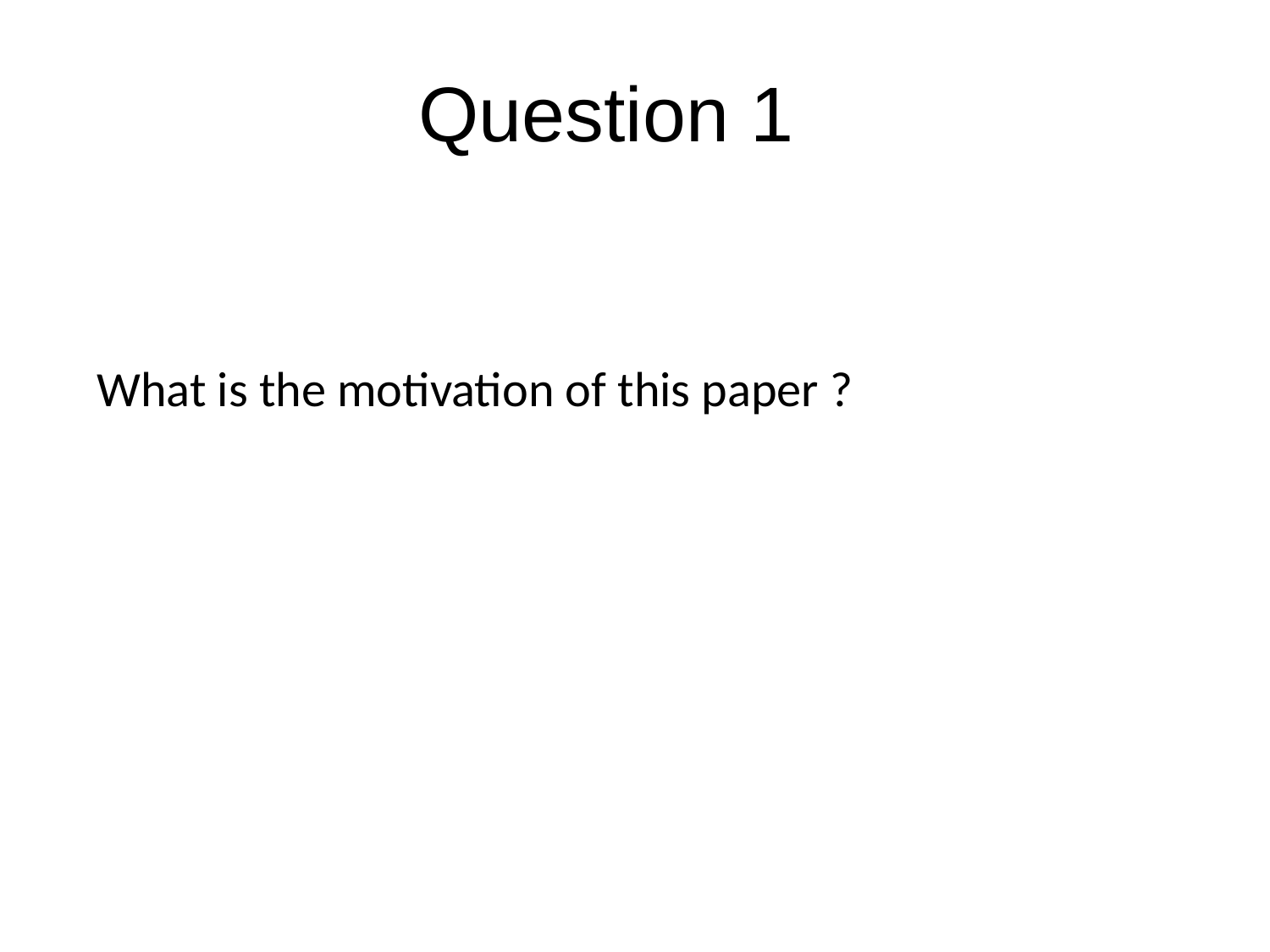

# Question 1
What is the motivation of this paper ?